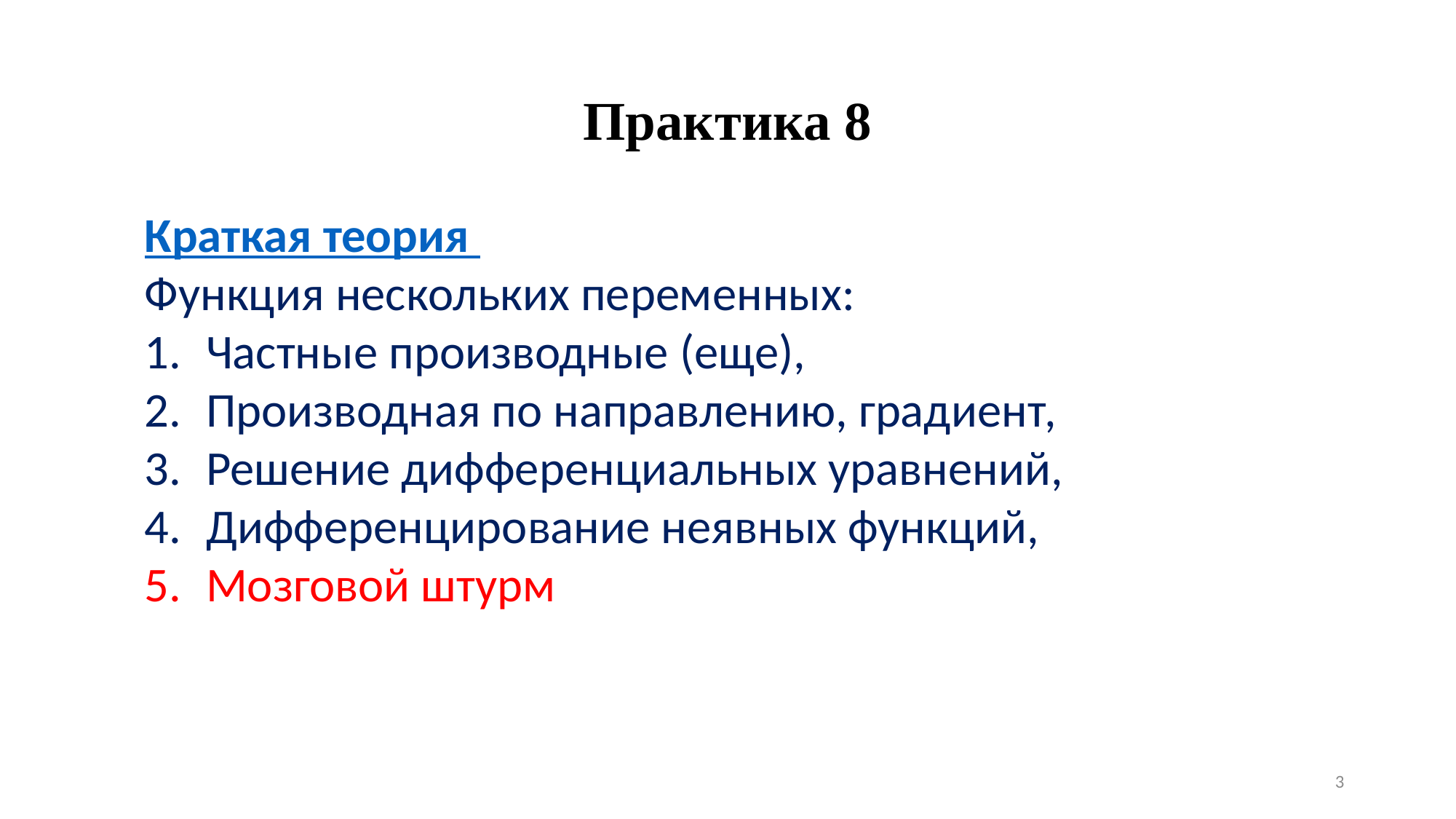

# Практика 8
Краткая теория
Функция нескольких переменных:
Частные производные (еще),
Производная по направлению, градиент,
Решение дифференциальных уравнений,
Дифференцирование неявных функций,
Мозговой штурм
3